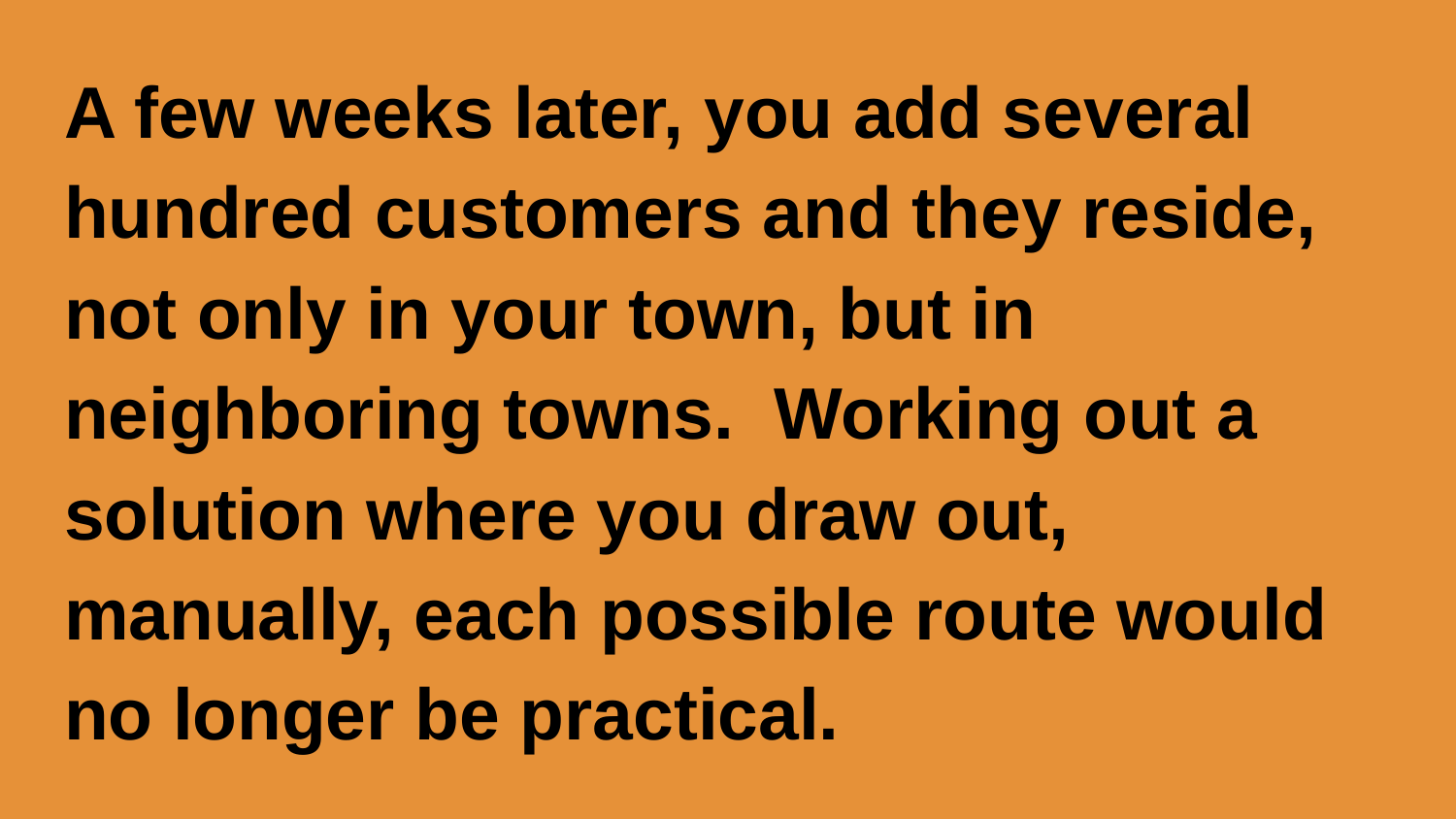

A few weeks later, you add several hundred customers and they reside, not only in your town, but in neighboring towns.  Working out a solution where you draw out, manually, each possible route would no longer be practical.